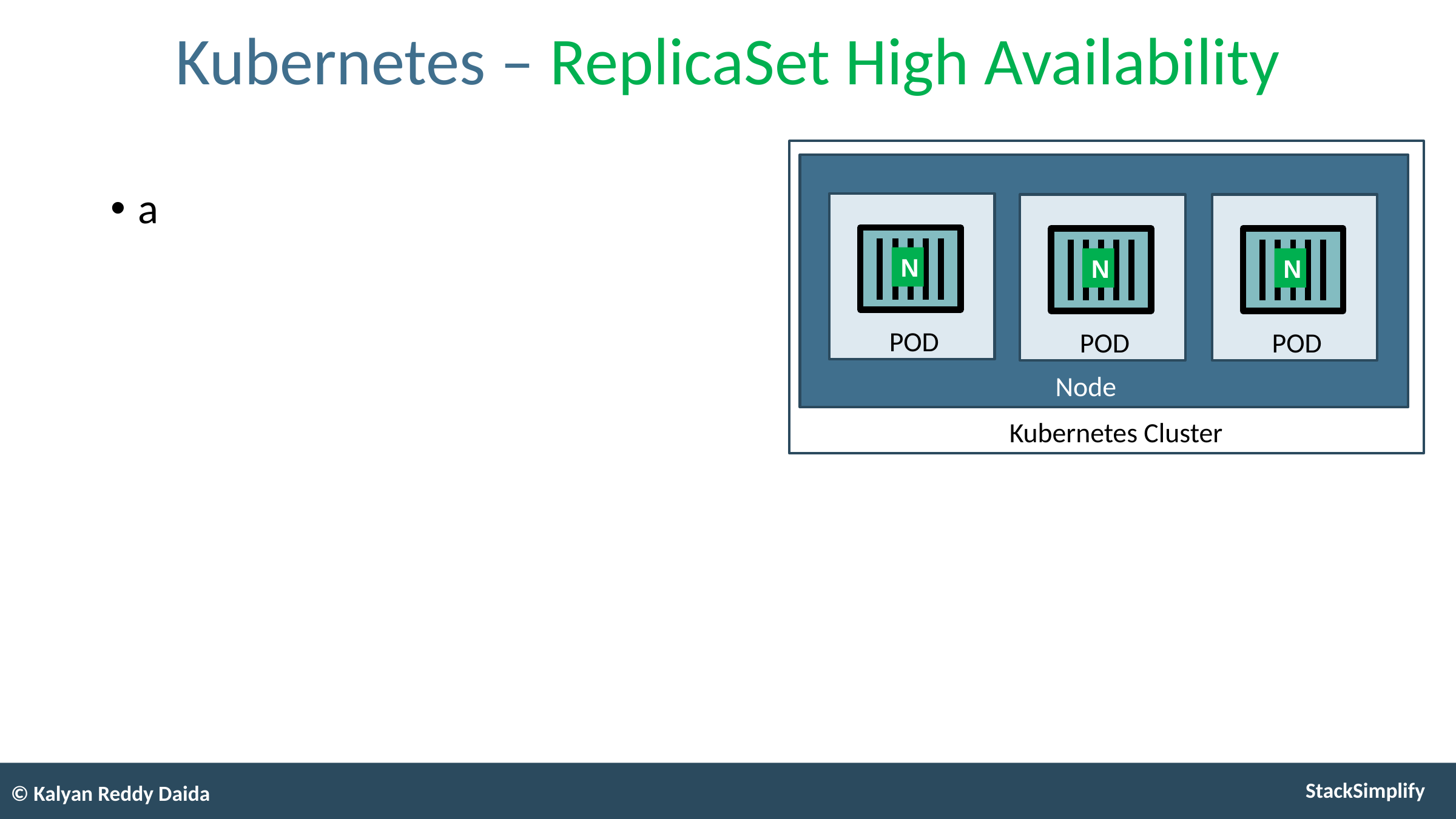

# Kubernetes – ReplicaSet High Availability

a

N

N

N
POD
POD
POD
Node
Kubernetes Cluster
Node
© Kalyan Reddy Daida